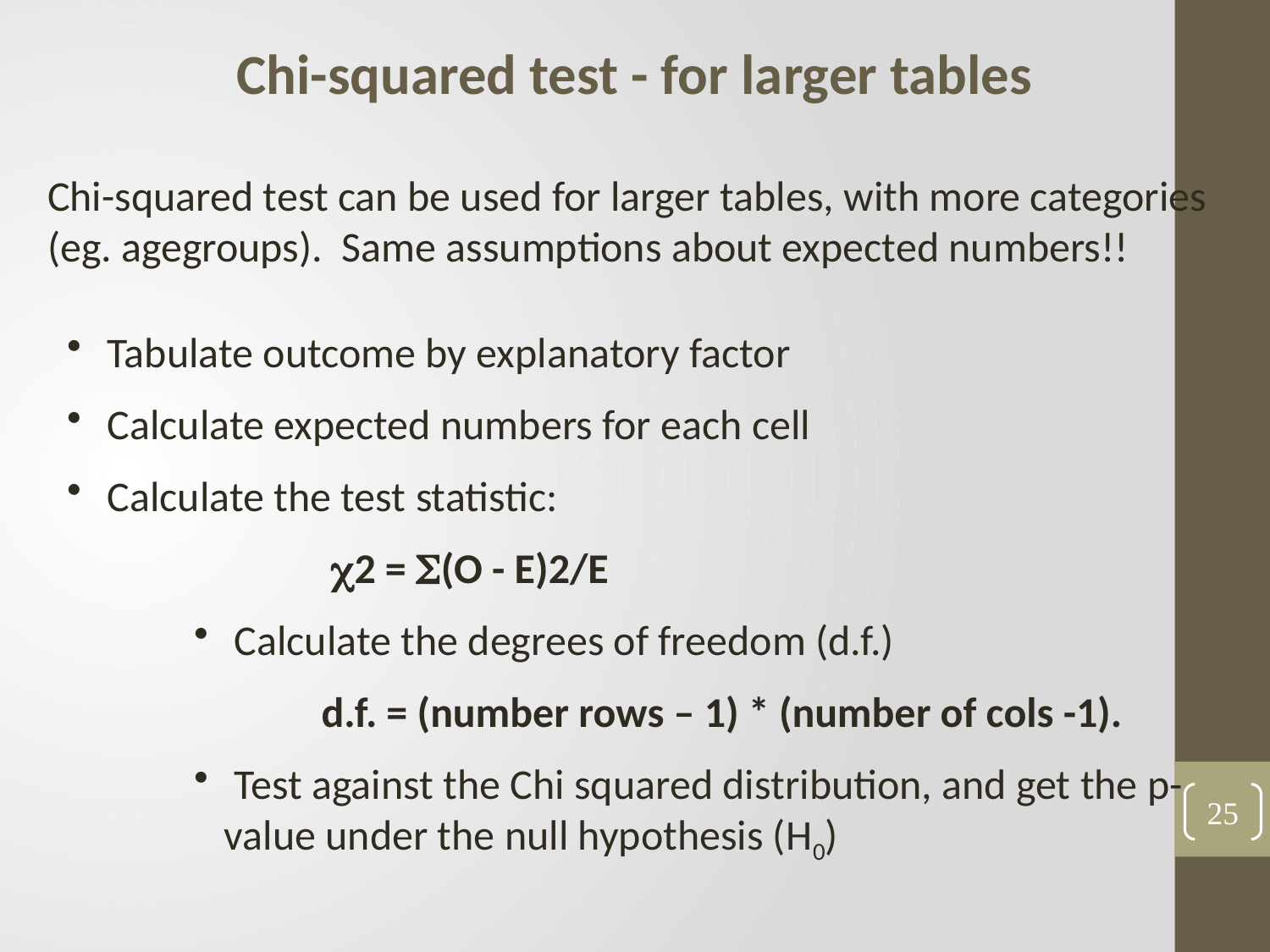

Chi-squared test - for larger tables
Chi-squared test can be used for larger tables, with more categories (eg. agegroups).  Same assumptions about expected numbers!!
 Tabulate outcome by explanatory factor
 Calculate expected numbers for each cell
 Calculate the test statistic:
	 χ2 = Σ(O - E)2/E
 Calculate the degrees of freedom (d.f.)
	d.f. = (number rows – 1) * (number of cols -1).
 Test against the Chi squared distribution, and get the p-value under the null hypothesis (H0)
25